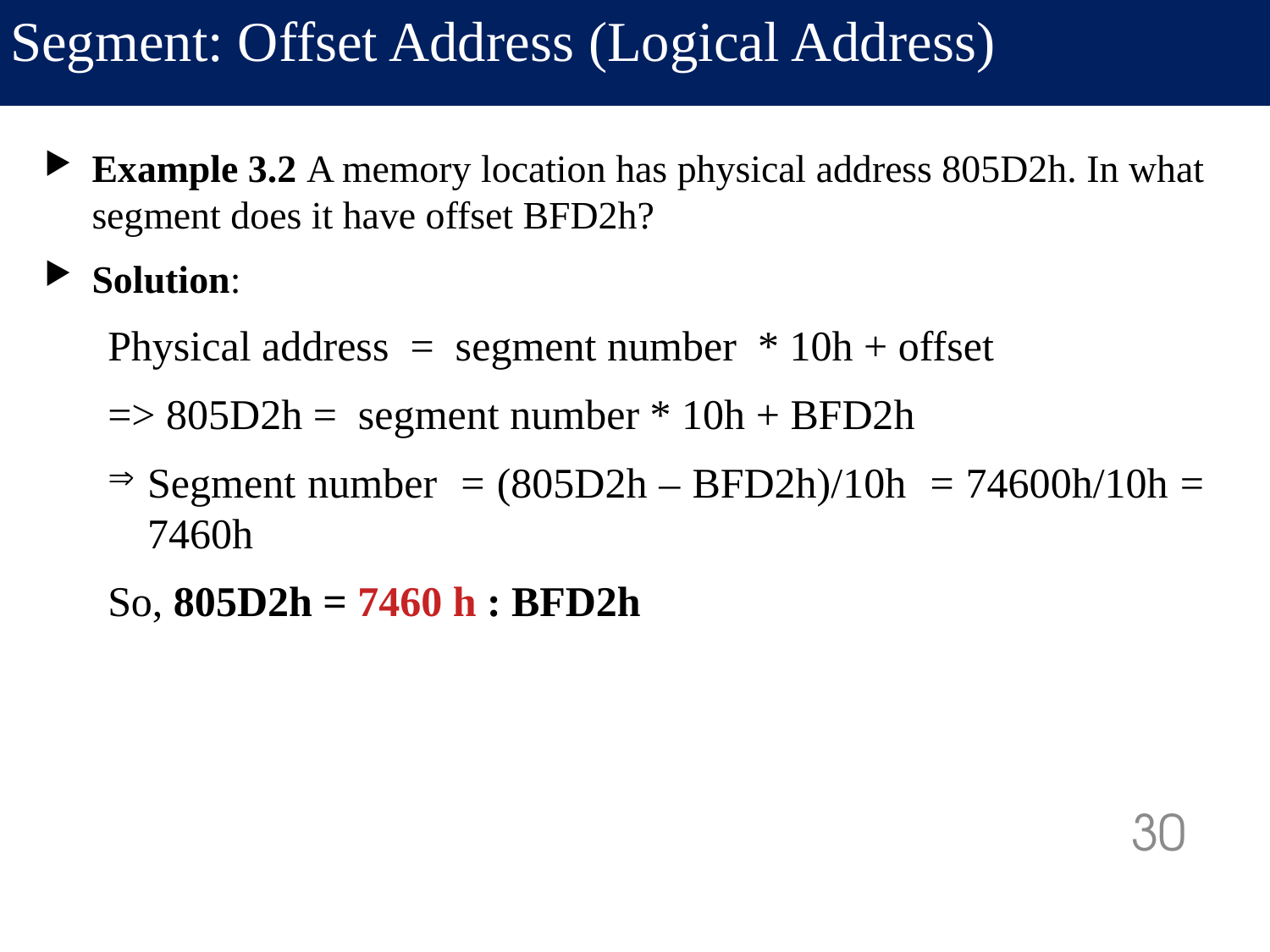

Segment: Offset Address (Logical Address)
Example 3.2 A memory location has physical address 805D2h. In what segment does it have offset BFD2h?
Solution:
Physical address  =  segment number  * 10h + offset
=> 805D2h =  segment number * 10h + BFD2h
Segment number  = (805D2h – BFD2h)/10h  = 74600h/10h = 7460h
So, 805D2h = 7460 h : BFD2h

30